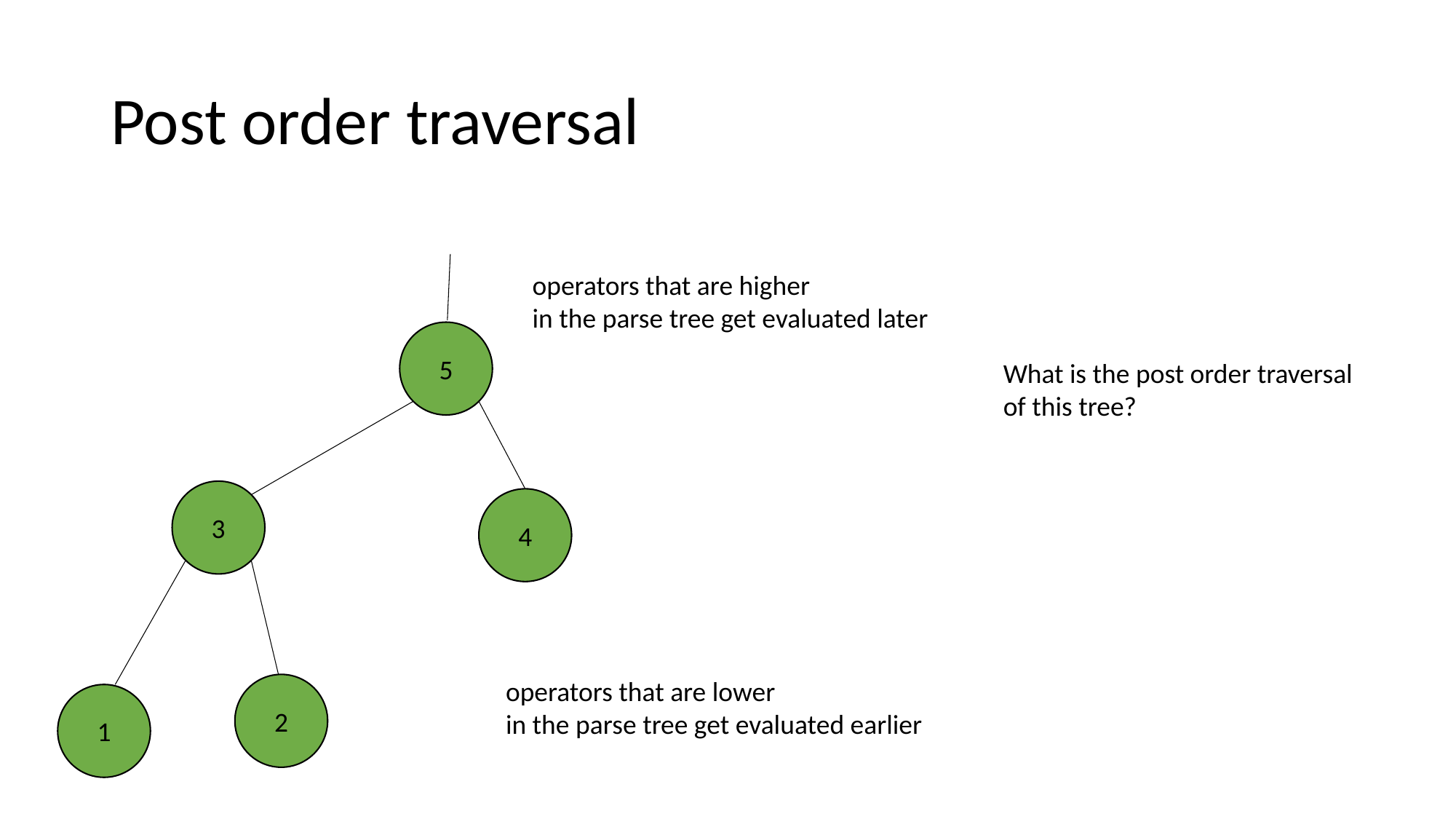

# Post order traversal
operators that are higher
in the parse tree get evaluated later
5
What is the post order traversal
of this tree?
3
4
operators that are lower
in the parse tree get evaluated earlier
2
1